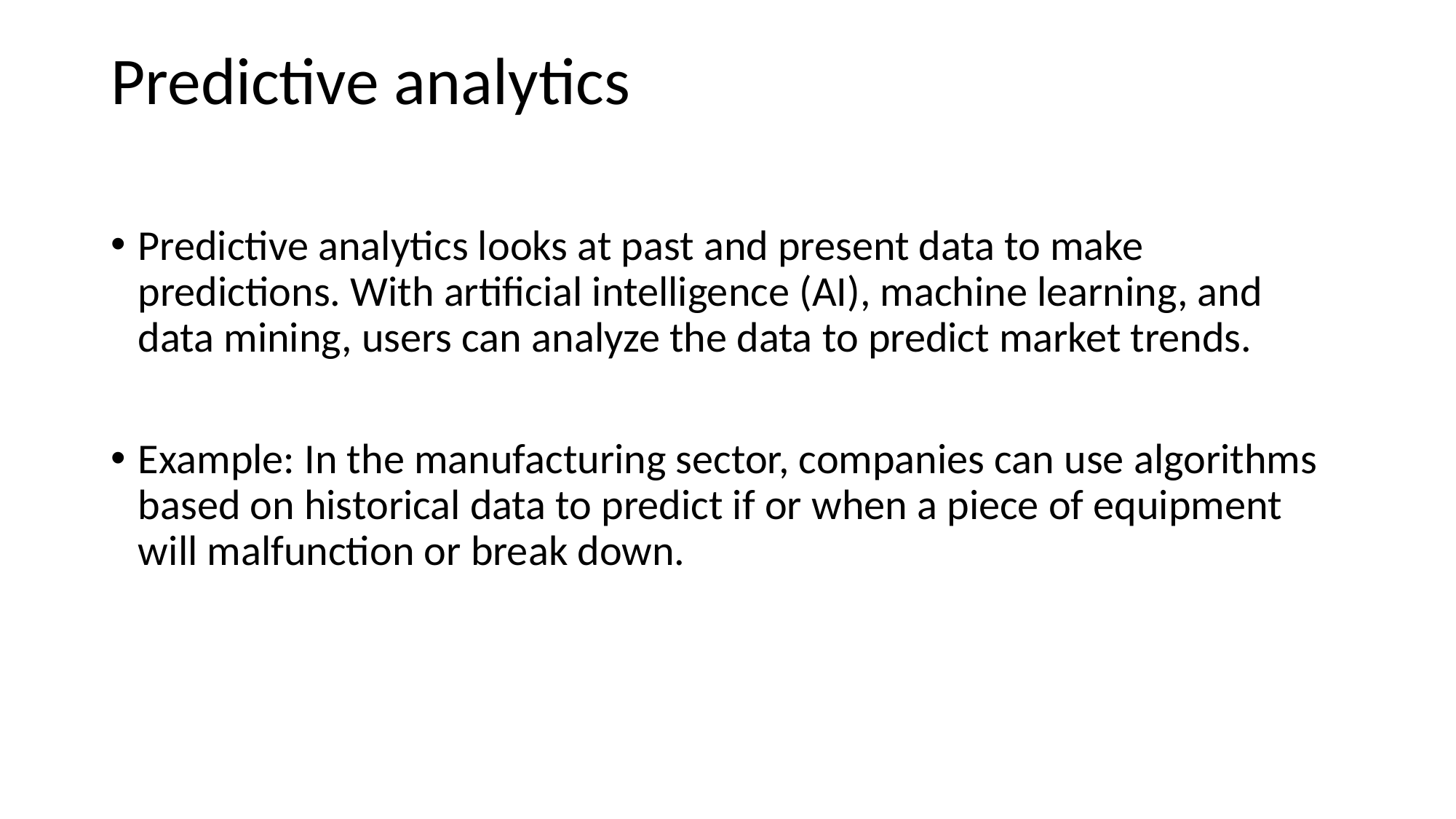

# Predictive analytics
Predictive analytics looks at past and present data to make predictions. With artificial intelligence (AI), machine learning, and data mining, users can analyze the data to predict market trends.

Example: In the manufacturing sector, companies can use algorithms based on historical data to predict if or when a piece of equipment will malfunction or break down.